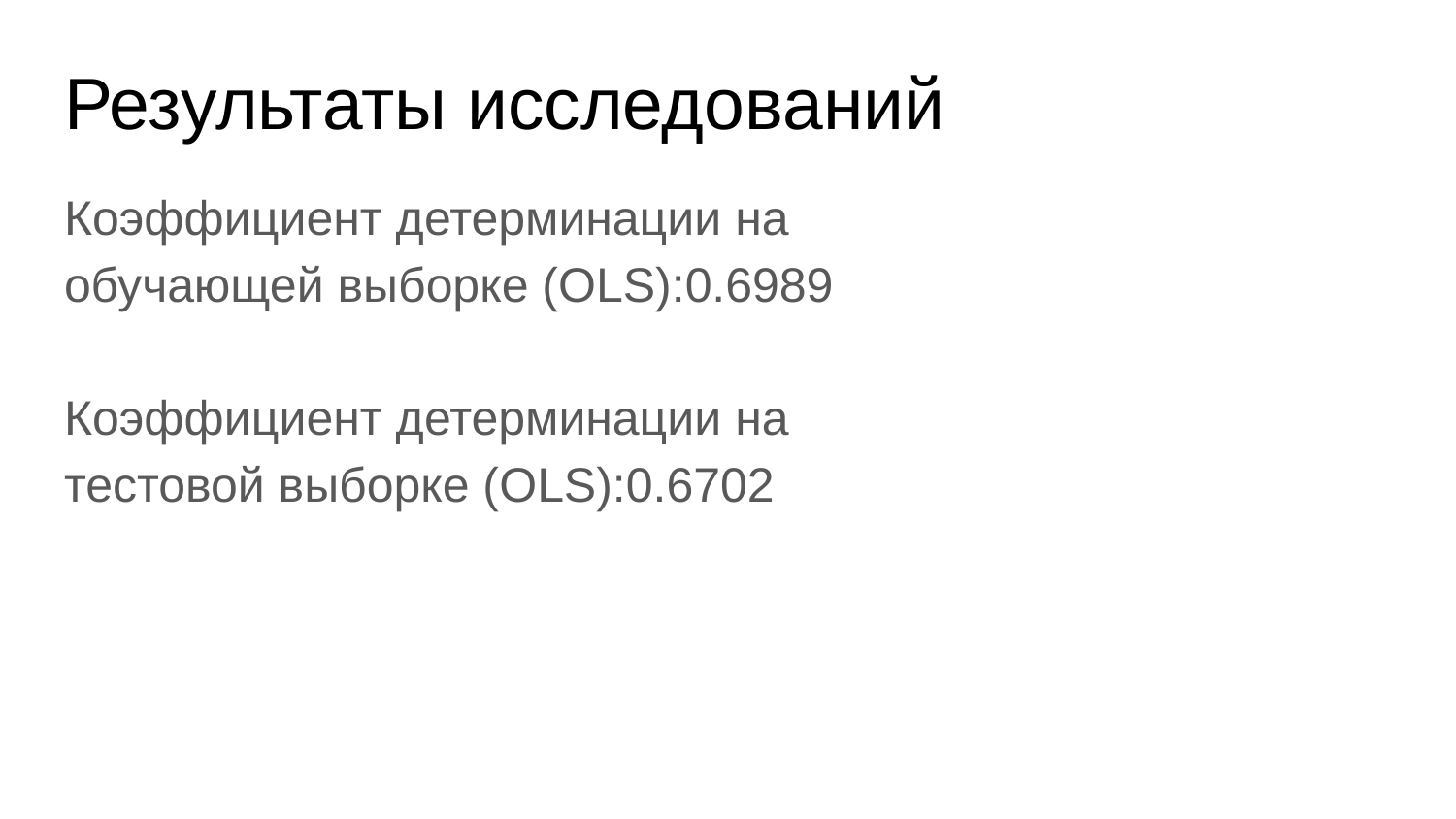

# Результаты исследований
Коэффициент детерминации на
обучающей выборке (OLS):0.6989

Коэффициент детерминации на
тестовой выборке (OLS):0.6702